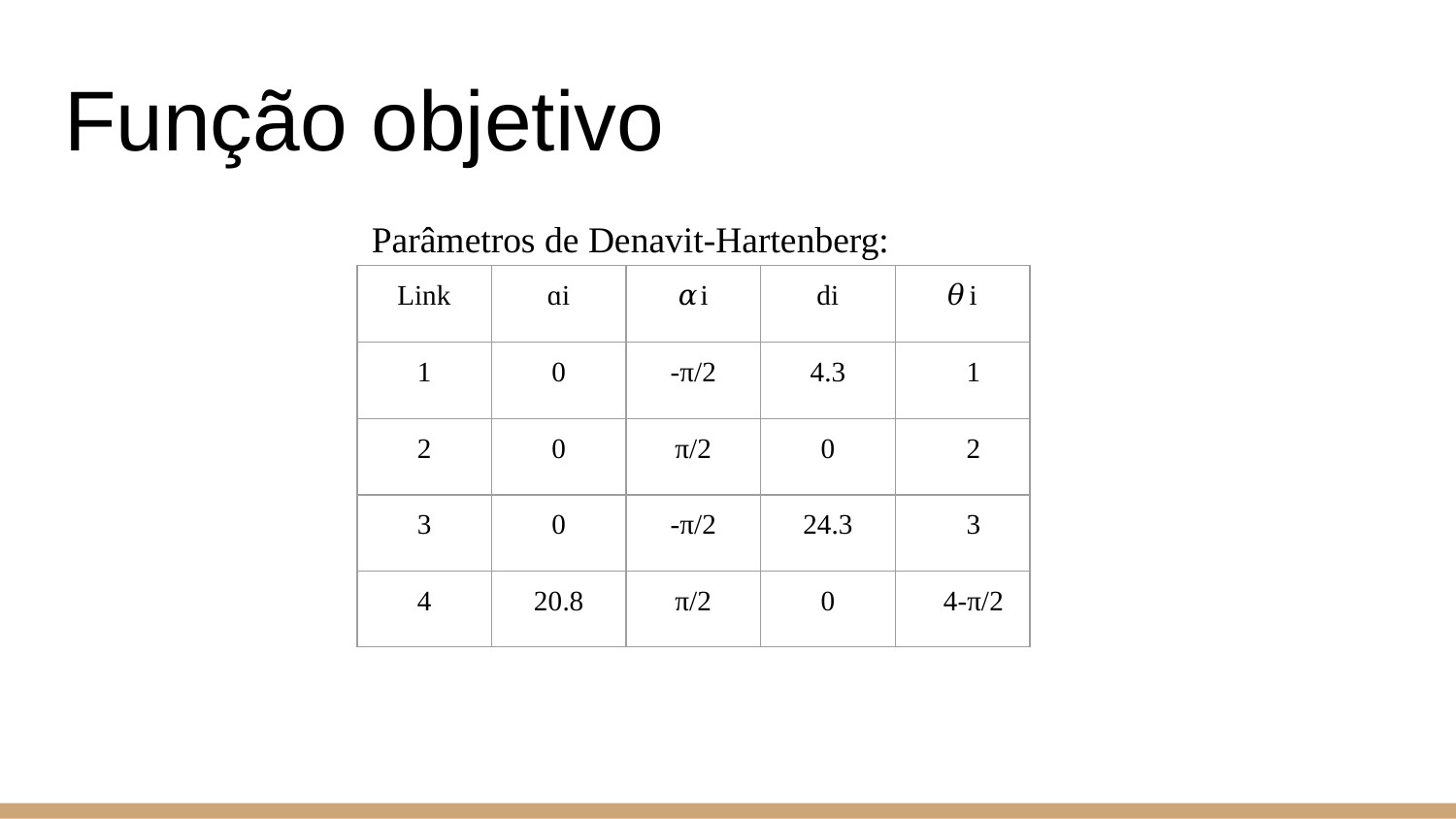

# Função objetivo
Parâmetros de Denavit-Hartenberg:
| Link | ɑi | 𝛼i | di | 𝜃i |
| --- | --- | --- | --- | --- |
| 1 | 0 | -π/2 | 4.3 | 𝜃1 |
| 2 | 0 | π/2 | 0 | 𝜃2 |
| 3 | 0 | -π/2 | 24.3 | 𝜃3 |
| 4 | 20.8 | π/2 | 0 | 𝜃4-π/2 |